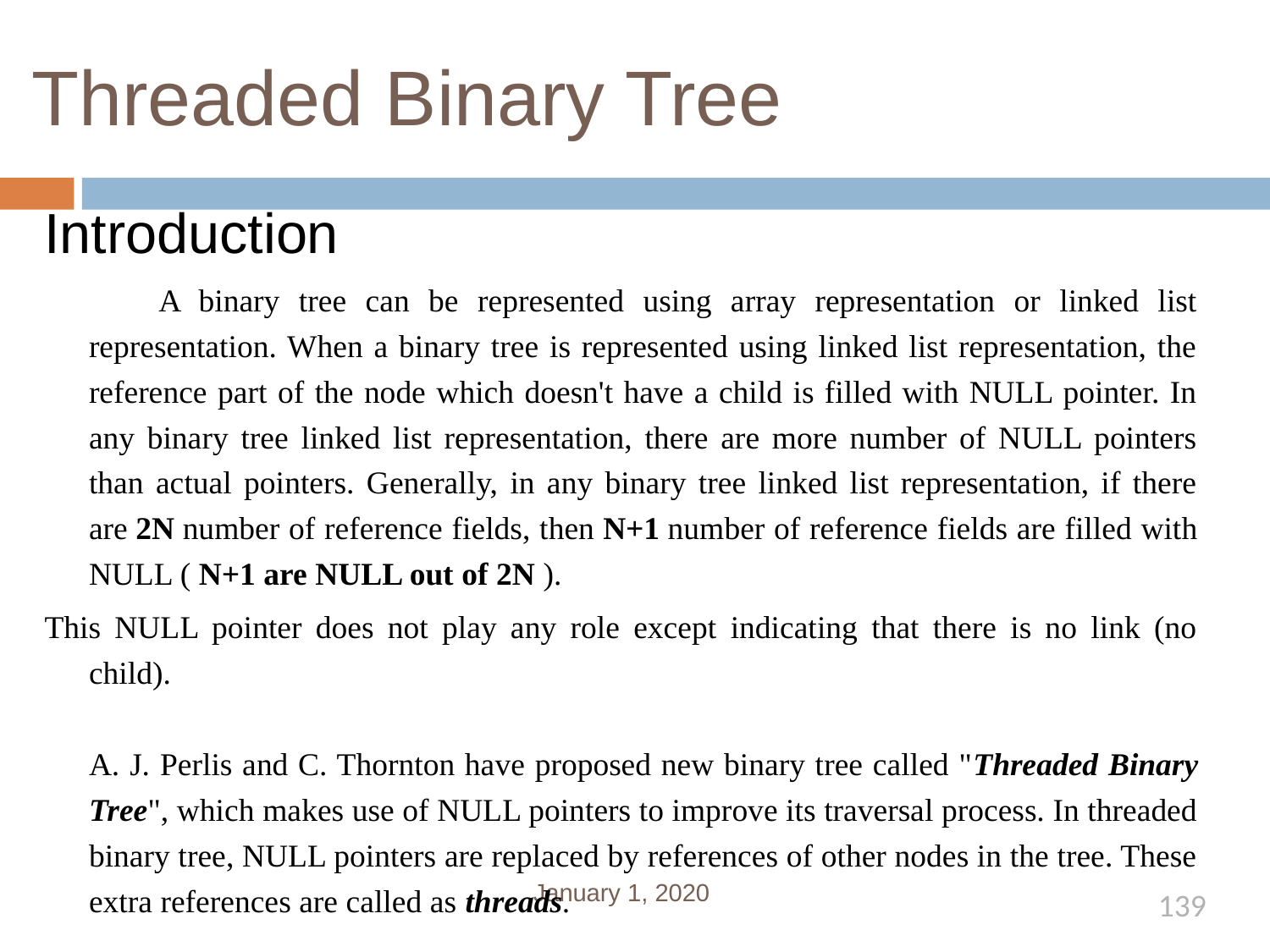

# Threaded Binary Tree
Introduction
      A binary tree can be represented using array representation or linked list representation. When a binary tree is represented using linked list representation, the reference part of the node which doesn't have a child is filled with NULL pointer. In any binary tree linked list representation, there are more number of NULL pointers than actual pointers. Generally, in any binary tree linked list representation, if there are 2N number of reference fields, then N+1 number of reference fields are filled with NULL ( N+1 are NULL out of 2N ).
This NULL pointer does not play any role except indicating that there is no link (no child).
A. J. Perlis and C. Thornton have proposed new binary tree called "Threaded Binary Tree", which makes use of NULL pointers to improve its traversal process. In threaded binary tree, NULL pointers are replaced by references of other nodes in the tree. These extra references are called as threads.
January 1, 2020
139